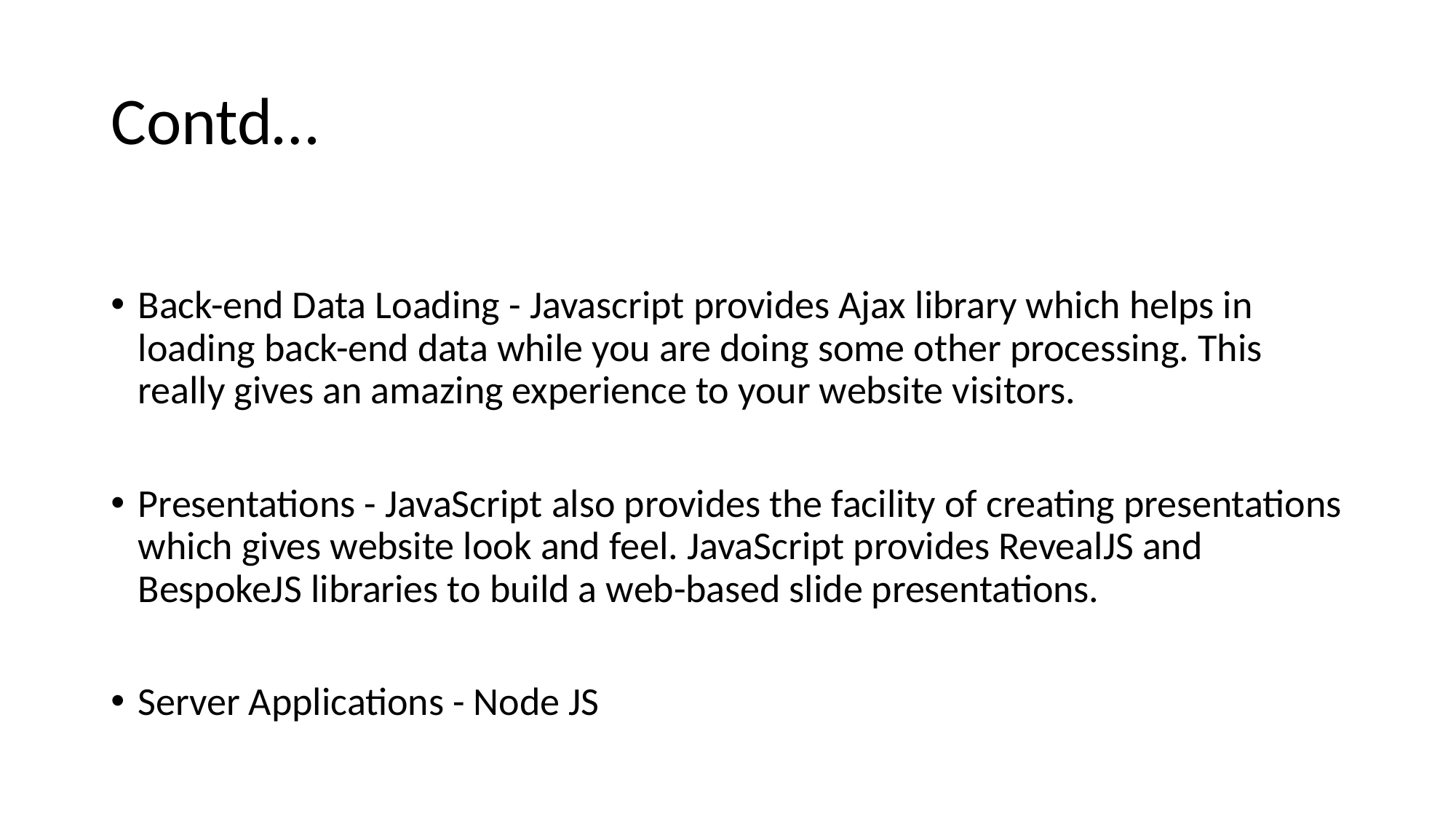

# Contd…

Back-end Data Loading - Javascript provides Ajax library which helps in loading back-end data while you are doing some other processing. This really gives an amazing experience to your website visitors.

Presentations - JavaScript also provides the facility of creating presentations which gives website look and feel. JavaScript provides RevealJS and BespokeJS libraries to build a web-based slide presentations.

Server Applications - Node JS